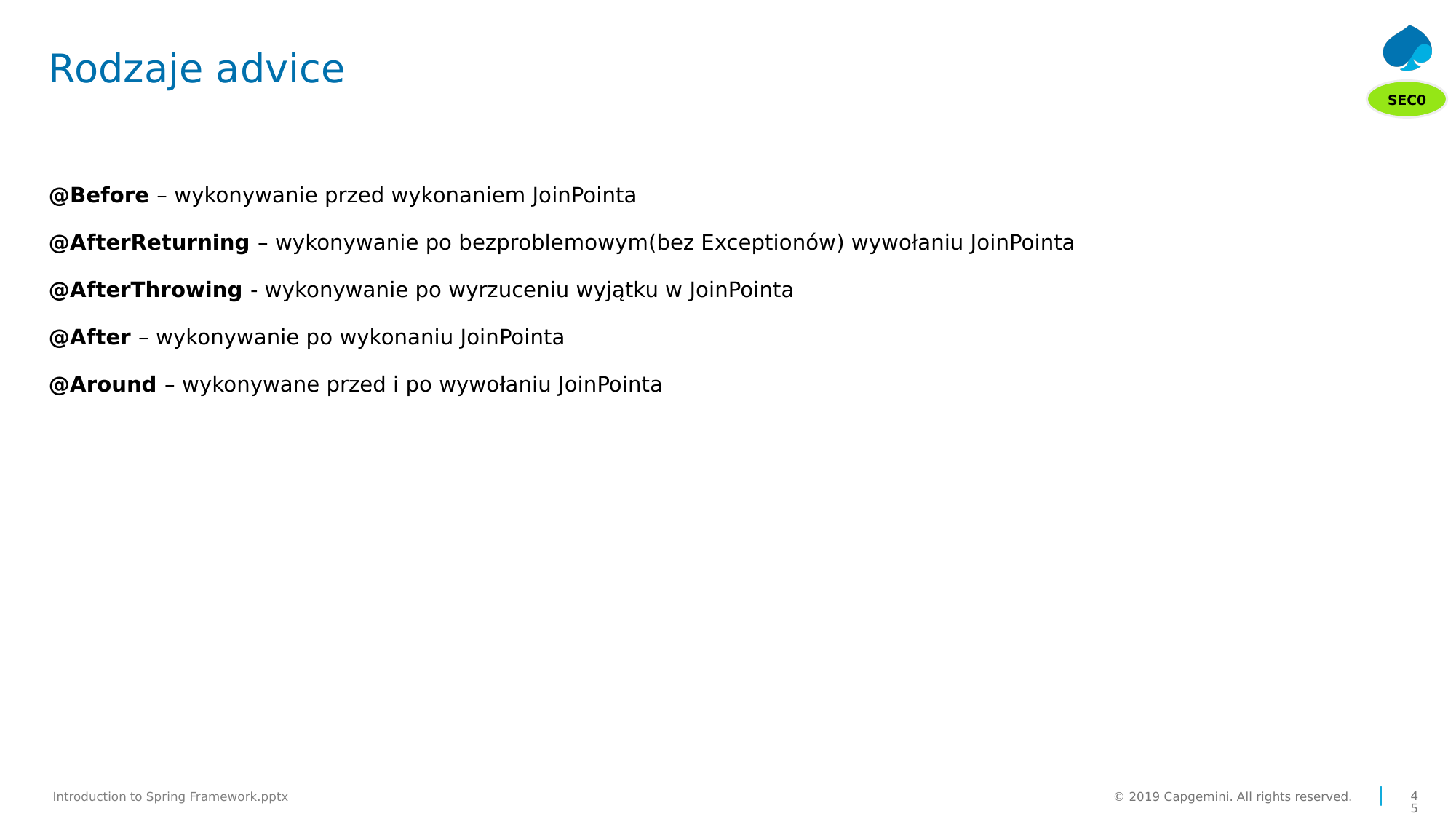

# Rodzaje advice
SEC0
@Before – wykonywanie przed wykonaniem JoinPointa
@AfterReturning – wykonywanie po bezproblemowym(bez Exceptionów) wywołaniu JoinPointa
@AfterThrowing - wykonywanie po wyrzuceniu wyjątku w JoinPointa
@After – wykonywanie po wykonaniu JoinPointa
@Around – wykonywane przed i po wywołaniu JoinPointa

© 2019 Capgemini. All rights reserved.
45